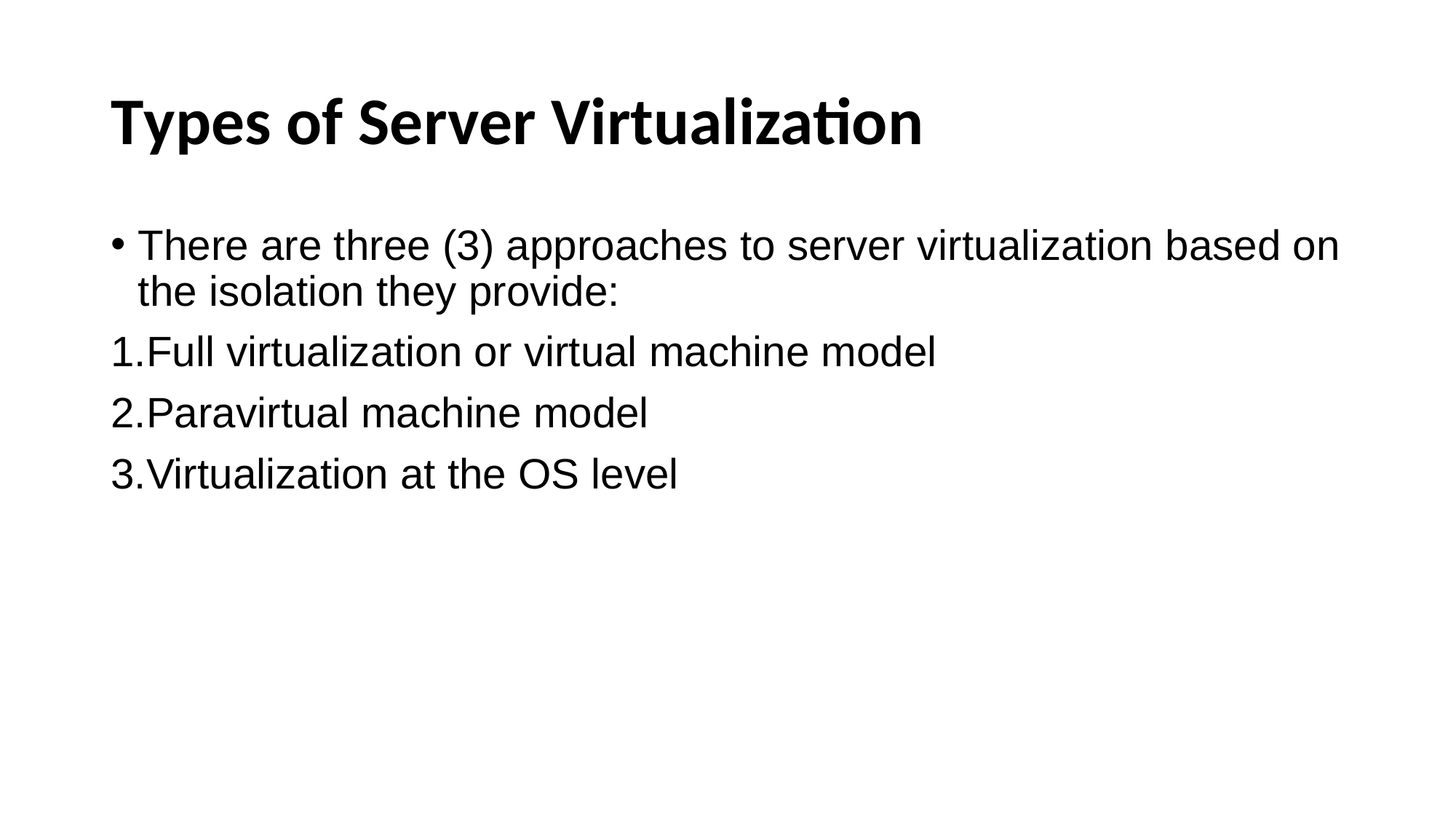

# Types of Server Virtualization
There are three (3) approaches to server virtualization based on the isolation they provide:
Full virtualization or virtual machine model
Paravirtual machine model
Virtualization at the OS level